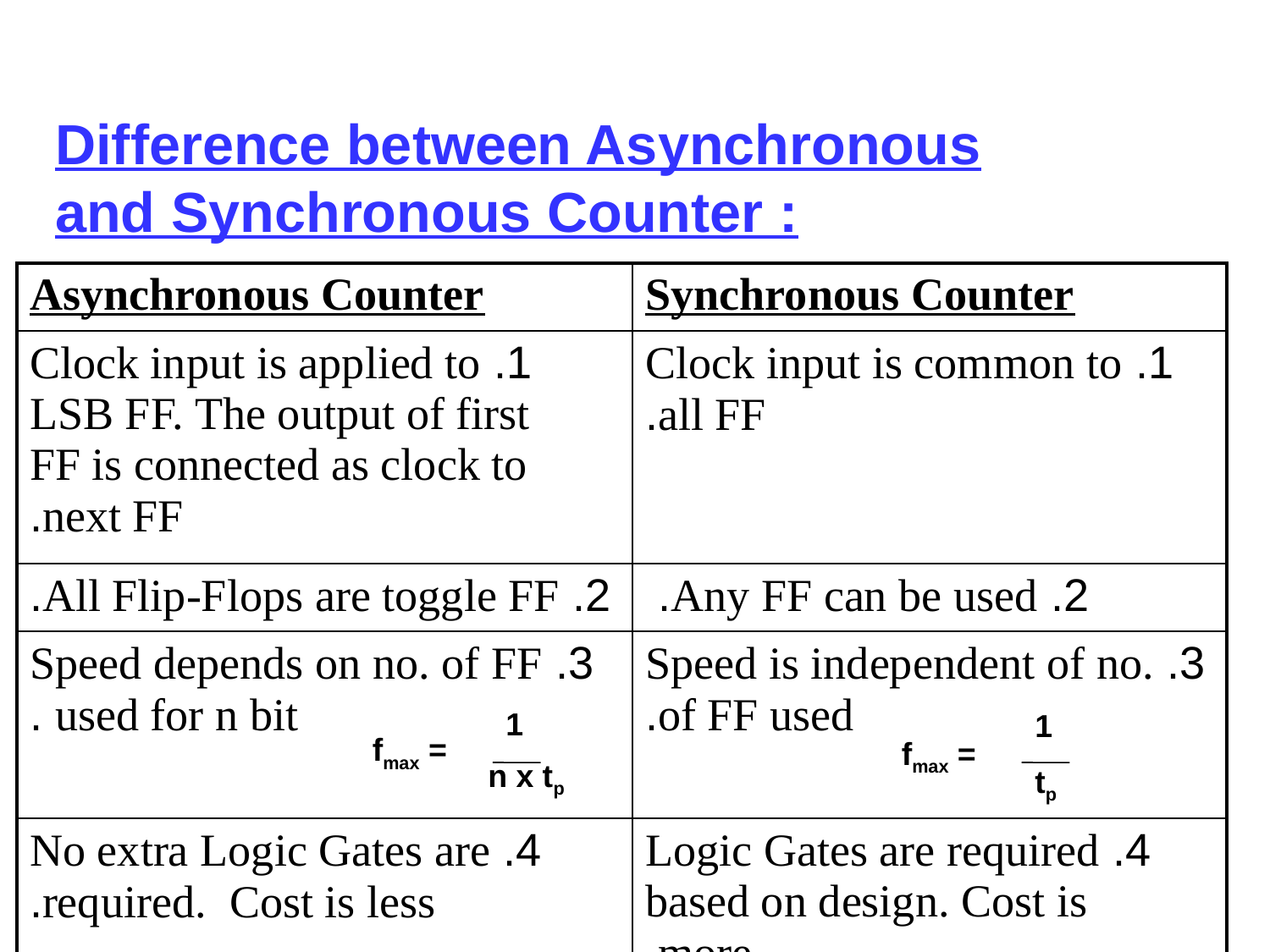

Difference between Asynchronous and Synchronous Counter :
| Asynchronous Counter | Synchronous Counter |
| --- | --- |
| 1. Clock input is applied to LSB FF. The output of first FF is connected as clock to next FF. | 1. Clock input is common to all FF. |
| 2. All Flip-Flops are toggle FF. | 2. Any FF can be used. |
| 3. Speed depends on no. of FF used for n bit . | 3. Speed is independent of no. of FF used. |
| 4. No extra Logic Gates are required. Cost is less. | 4. Logic Gates are required based on design. Cost is more. |
               1
fmax =
             n x tp

               1
fmax =
               tp